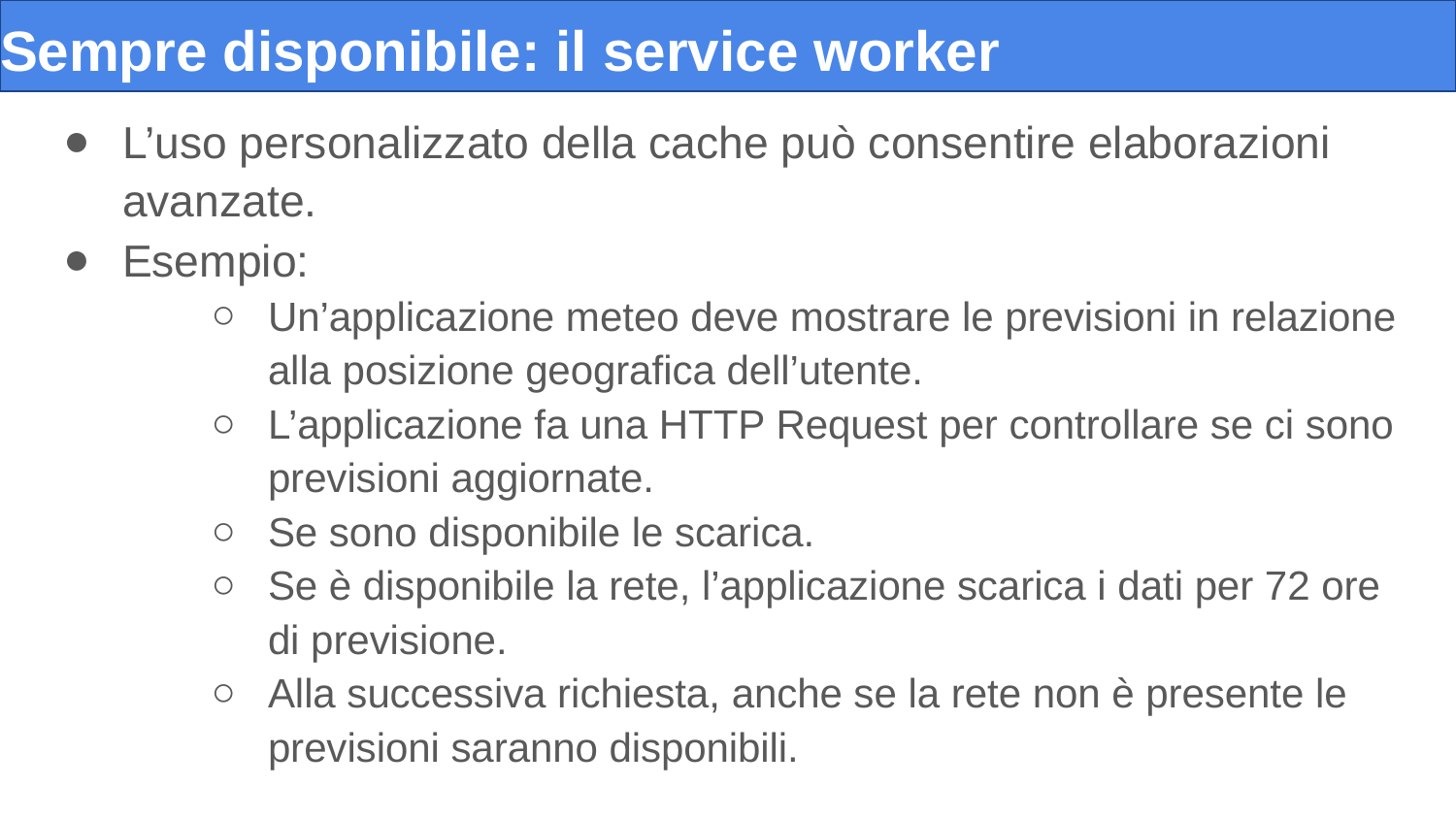

# Sempre disponibile: il service worker
L’uso personalizzato della cache può consentire elaborazioni avanzate.
Esempio:
Un’applicazione meteo deve mostrare le previsioni in relazione alla posizione geografica dell’utente.
L’applicazione fa una HTTP Request per controllare se ci sono previsioni aggiornate.
Se sono disponibile le scarica.
Se è disponibile la rete, l’applicazione scarica i dati per 72 ore di previsione.
Alla successiva richiesta, anche se la rete non è presente le previsioni saranno disponibili.